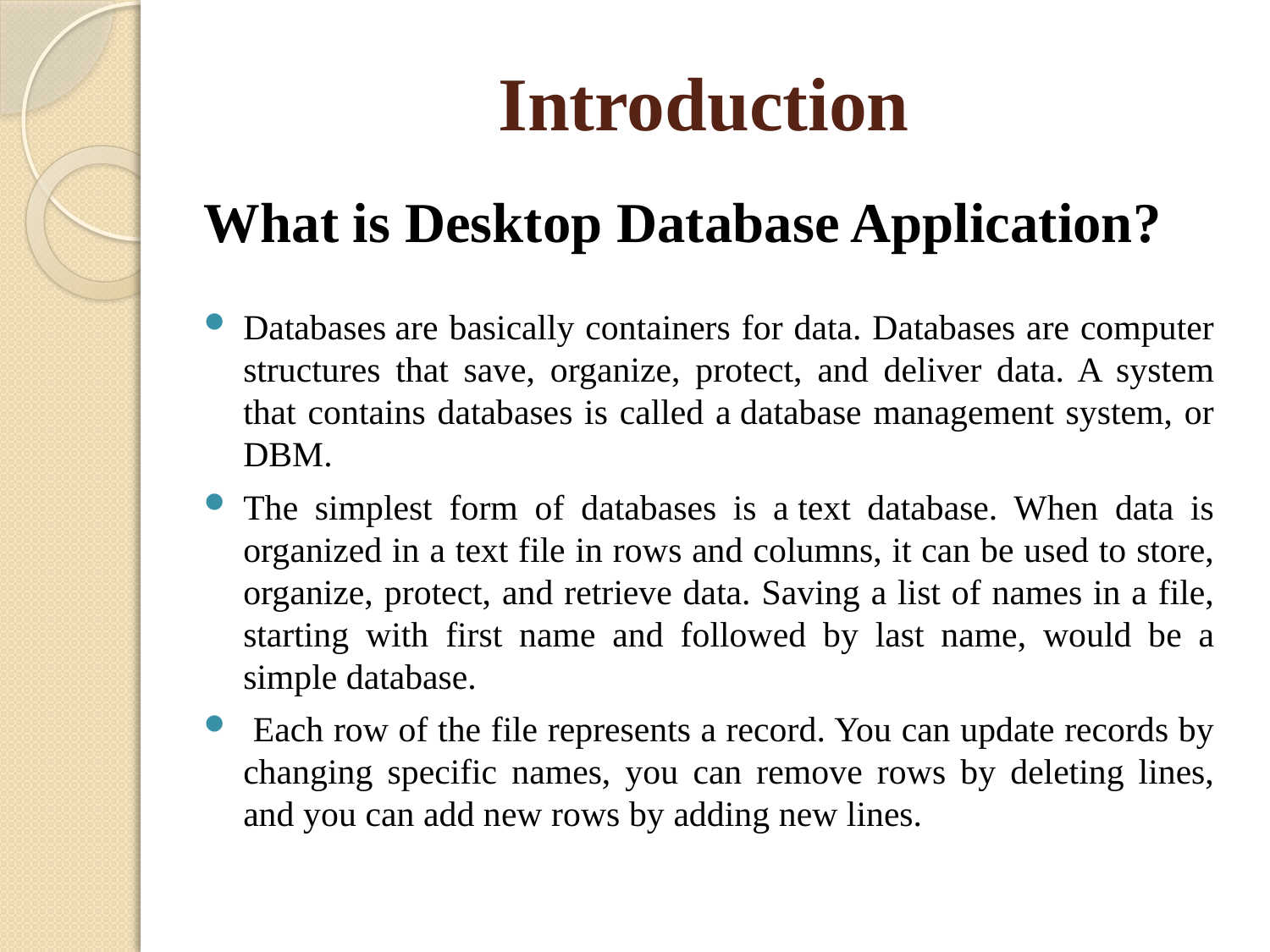

# Introduction
What is Desktop Database Application?

Databases are basically containers for data. Databases are computer structures that save, organize, protect, and deliver data. A system that contains databases is called a database management system, or DBM.
The simplest form of databases is a text database. When data is organized in a text file in rows and columns, it can be used to store, organize, protect, and retrieve data. Saving a list of names in a file, starting with first name and followed by last name, would be a simple database.
 Each row of the file represents a record. You can update records by changing specific names, you can remove rows by deleting lines, and you can add new rows by adding new lines.